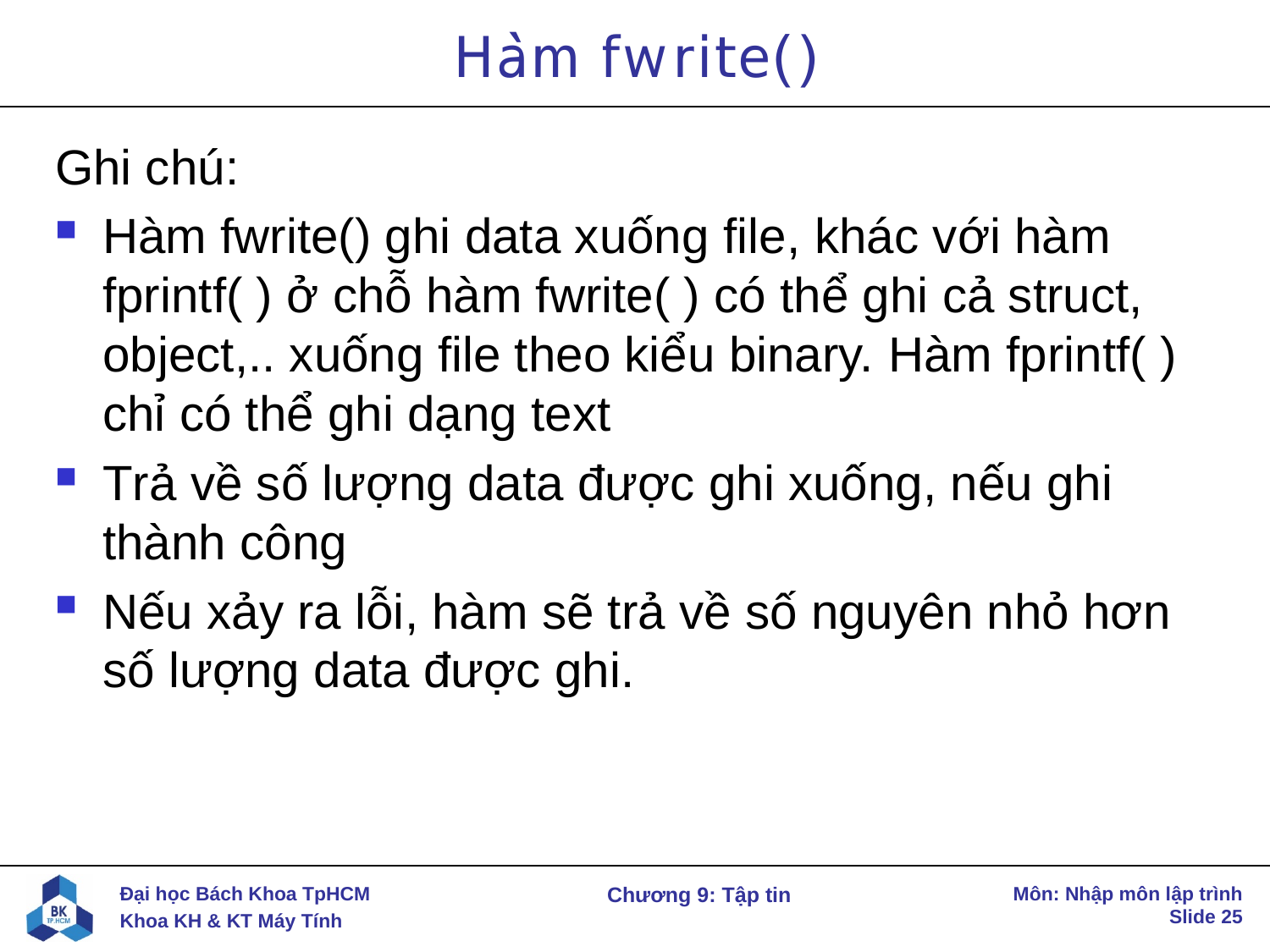

# Hàm fwrite()
Ghi chú:
Hàm fwrite() ghi data xuống file, khác với hàm fprintf( ) ở chỗ hàm fwrite( ) có thể ghi cả struct, object,.. xuống file theo kiểu binary. Hàm fprintf( ) chỉ có thể ghi dạng text
Trả về số lượng data được ghi xuống, nếu ghi thành công
Nếu xảy ra lỗi, hàm sẽ trả về số nguyên nhỏ hơn số lượng data được ghi.